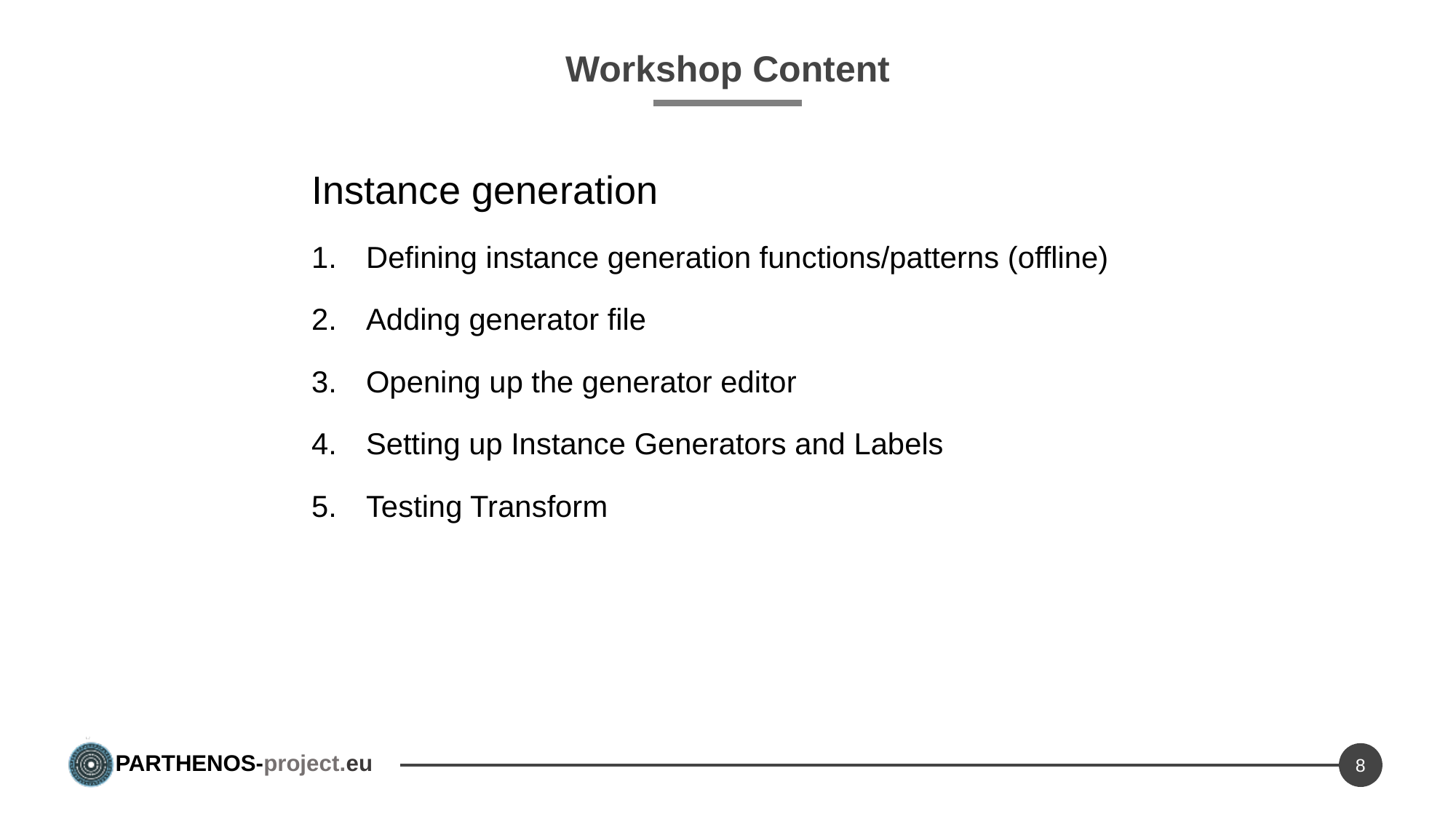

# Workshop Content
Instance generation
Defining instance generation functions/patterns (offline)
Adding generator file
Opening up the generator editor
Setting up Instance Generators and Labels
Testing Transform

8